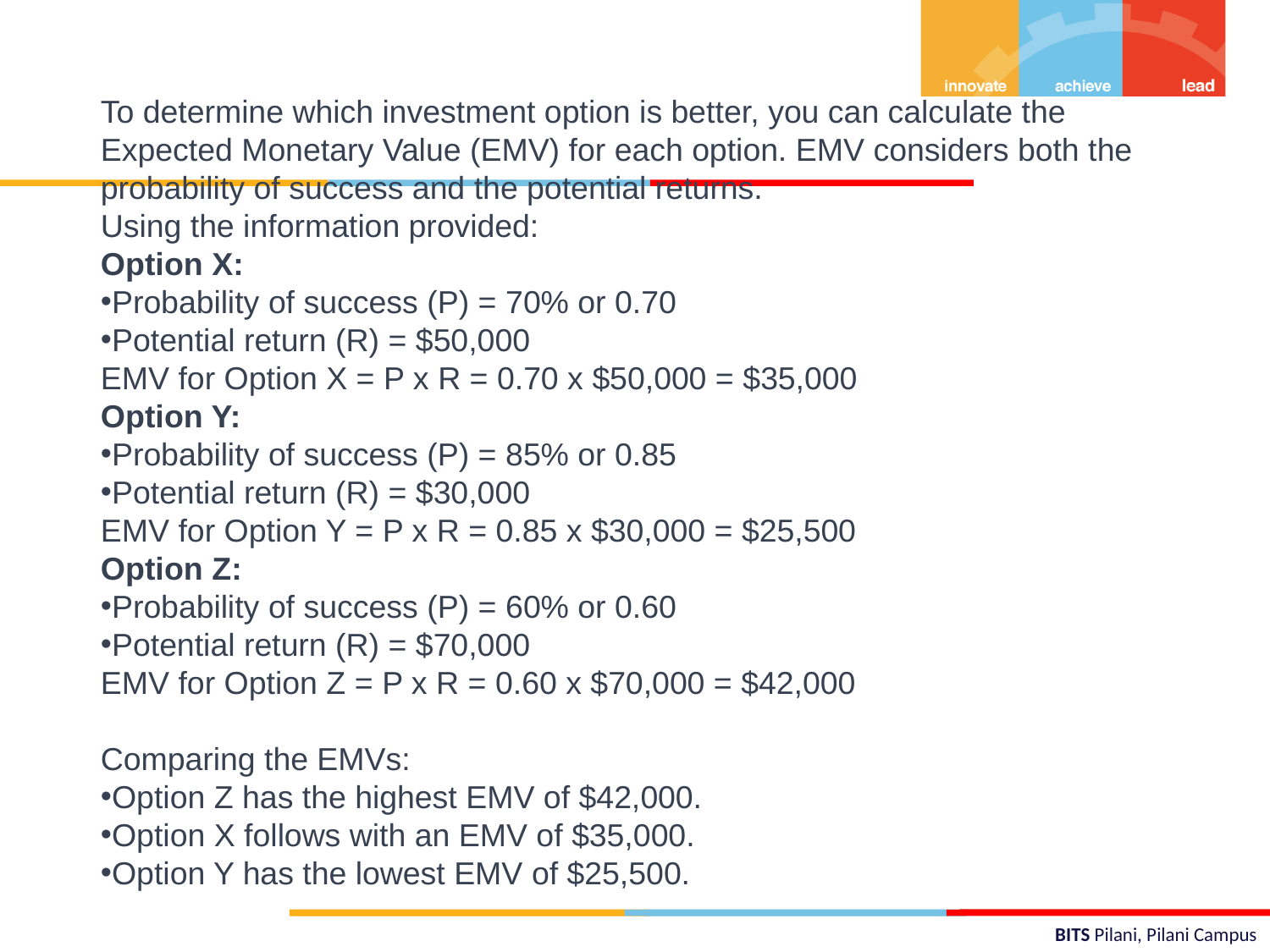

To determine which investment option is better, you can calculate the Expected Monetary Value (EMV) for each option. EMV considers both the probability of success and the potential returns.
Using the information provided:
Option X:
Probability of success (P) = 70% or 0.70
Potential return (R) = $50,000
EMV for Option X = P x R = 0.70 x $50,000 = $35,000
Option Y:
Probability of success (P) = 85% or 0.85
Potential return (R) = $30,000
EMV for Option Y = P x R = 0.85 x $30,000 = $25,500
Option Z:
Probability of success (P) = 60% or 0.60
Potential return (R) = $70,000
EMV for Option Z = P x R = 0.60 x $70,000 = $42,000

Comparing the EMVs:
Option Z has the highest EMV of $42,000.
Option X follows with an EMV of $35,000.
Option Y has the lowest EMV of $25,500.